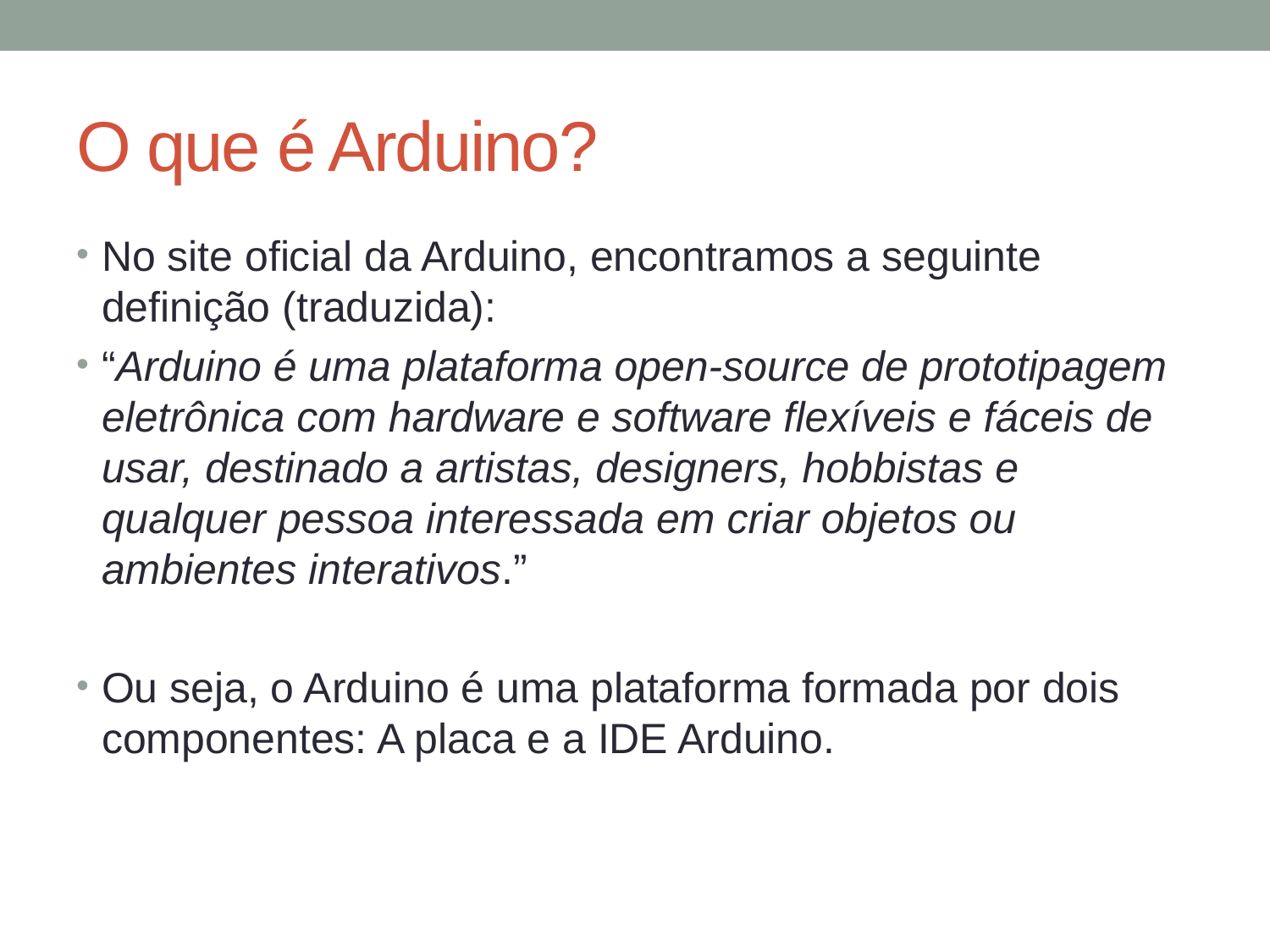

# O que é Arduino?
No site oficial da Arduino, encontramos a seguinte definição (traduzida):
“Arduino é uma plataforma open-source de prototipagem eletrônica com hardware e software flexíveis e fáceis de usar, destinado a artistas, designers, hobbistas e qualquer pessoa interessada em criar objetos ou ambientes interativos.”

Ou seja, o Arduino é uma plataforma formada por dois componentes: A placa e a IDE Arduino.